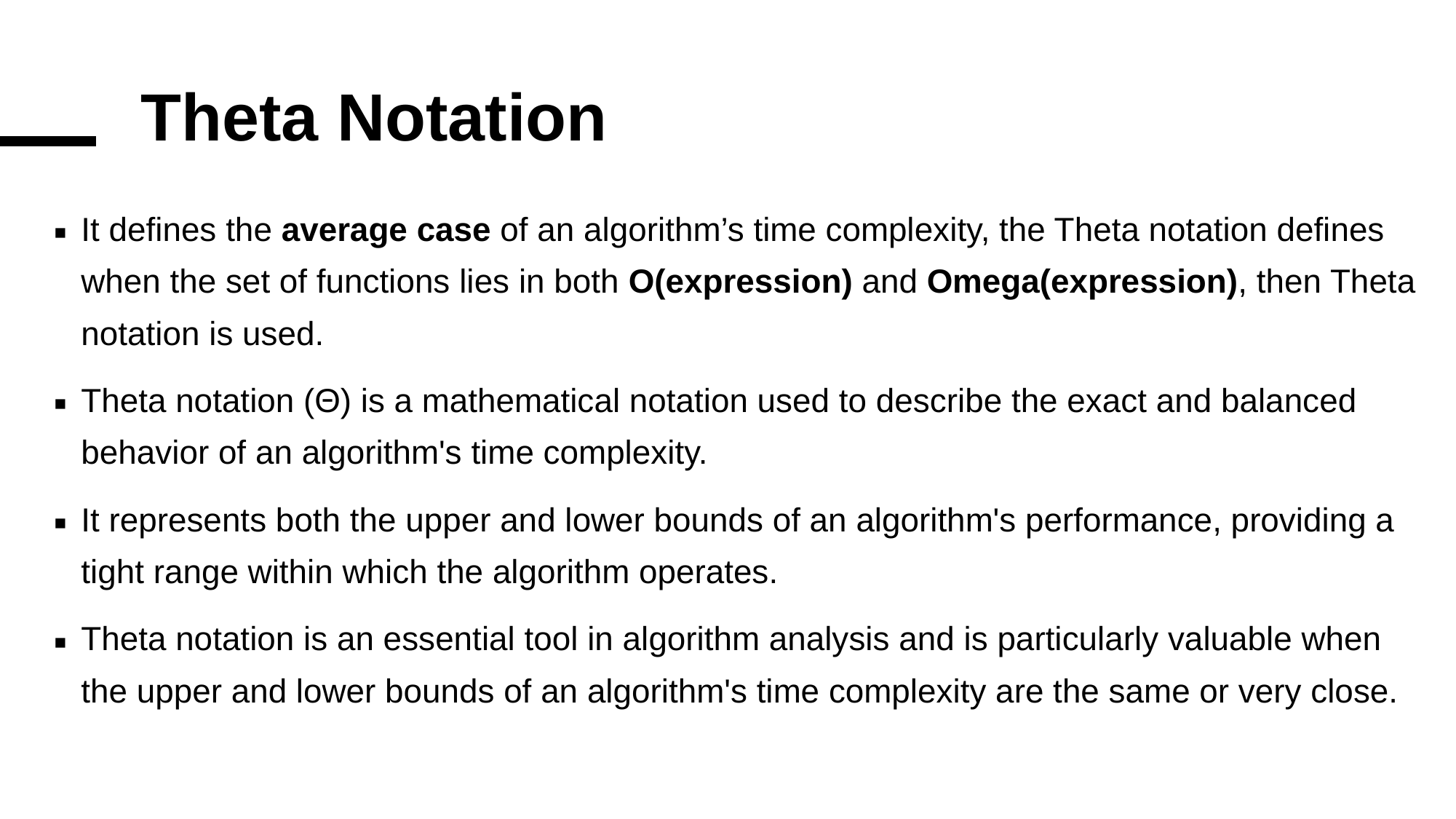

# Theta Notation

It defines the average case of an algorithm’s time complexity, the Theta notation defines when the set of functions lies in both O(expression) and Omega(expression), then Theta notation is used.
Theta notation (Θ) is a mathematical notation used to describe the exact and balanced behavior of an algorithm's time complexity.
It represents both the upper and lower bounds of an algorithm's performance, providing a tight range within which the algorithm operates.
Theta notation is an essential tool in algorithm analysis and is particularly valuable when the upper and lower bounds of an algorithm's time complexity are the same or very close.